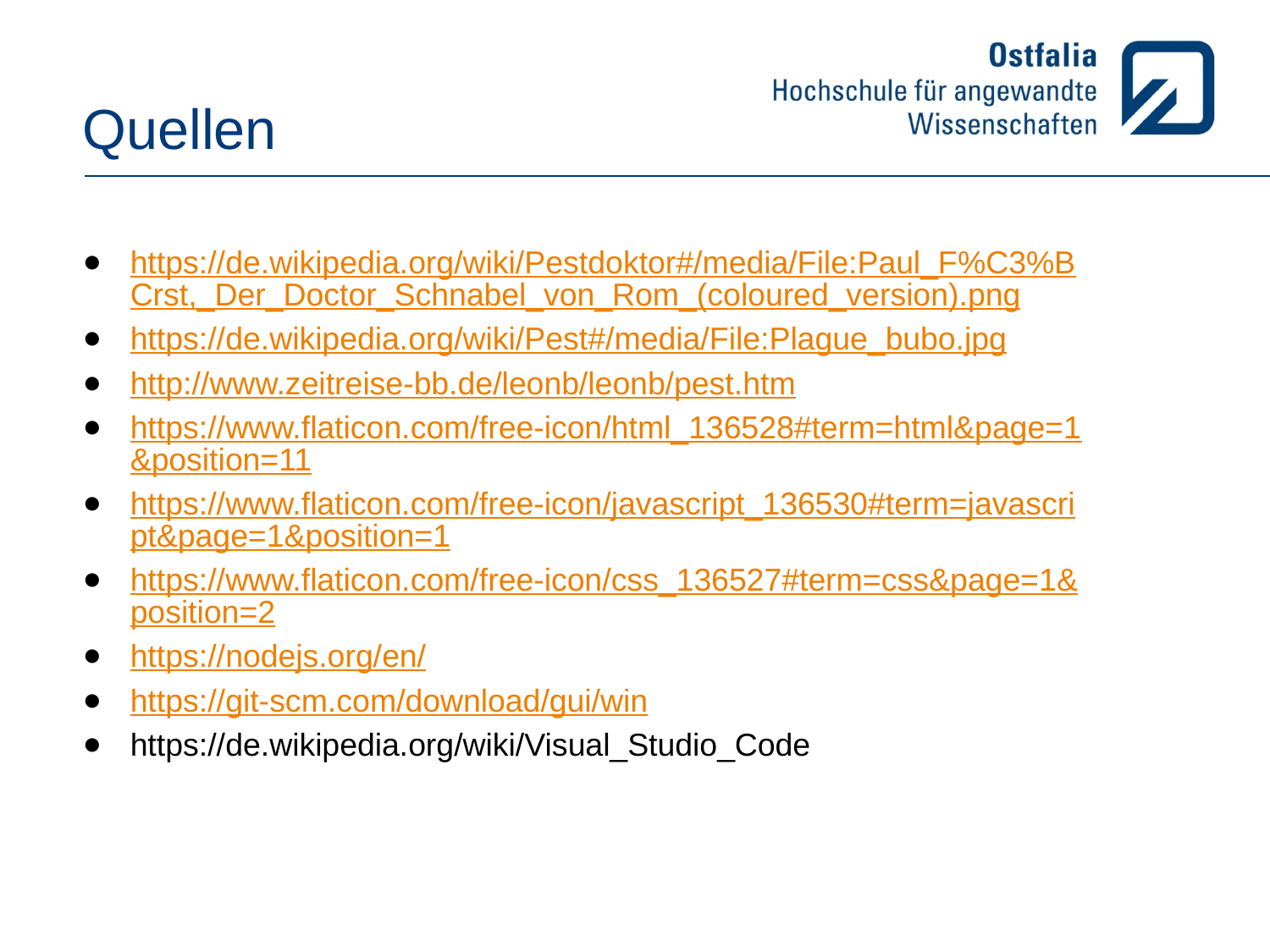

# Quellen
https://de.wikipedia.org/wiki/Pestdoktor#/media/File:Paul_F%C3%BCrst,_Der_Doctor_Schnabel_von_Rom_(coloured_version).png
https://de.wikipedia.org/wiki/Pest#/media/File:Plague_bubo.jpg
http://www.zeitreise-bb.de/leonb/leonb/pest.htm
https://www.flaticon.com/free-icon/html_136528#term=html&page=1&position=11
https://www.flaticon.com/free-icon/javascript_136530#term=javascript&page=1&position=1
https://www.flaticon.com/free-icon/css_136527#term=css&page=1&position=2
https://nodejs.org/en/
https://git-scm.com/download/gui/win
https://de.wikipedia.org/wiki/Visual_Studio_Code